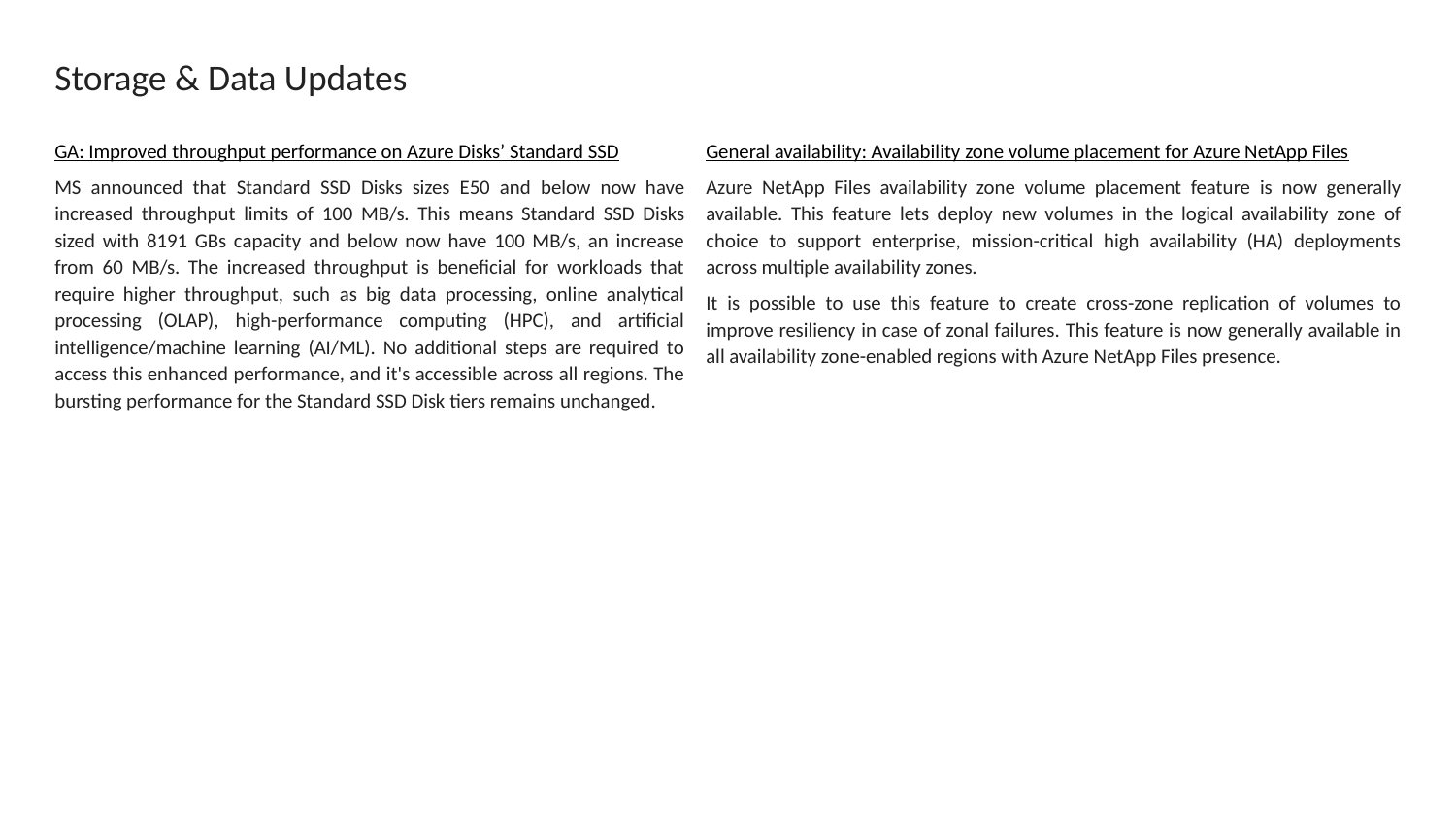

# Storage & Data Updates
General availability: Availability zone volume placement for Azure NetApp Files
Azure NetApp Files availability zone volume placement feature is now generally available. This feature lets deploy new volumes in the logical availability zone of choice to support enterprise, mission-critical high availability (HA) deployments across multiple availability zones.
It is possible to use this feature to create cross-zone replication of volumes to improve resiliency in case of zonal failures. This feature is now generally available in all availability zone-enabled regions with Azure NetApp Files presence.
GA: Improved throughput performance on Azure Disks’ Standard SSD
MS announced that Standard SSD Disks sizes E50 and below now have increased throughput limits of 100 MB/s. This means Standard SSD Disks sized with 8191 GBs capacity and below now have 100 MB/s, an increase from 60 MB/s. The increased throughput is beneficial for workloads that require higher throughput, such as big data processing, online analytical processing (OLAP), high-performance computing (HPC), and artificial intelligence/machine learning (AI/ML). No additional steps are required to access this enhanced performance, and it's accessible across all regions. The bursting performance for the Standard SSD Disk tiers remains unchanged.